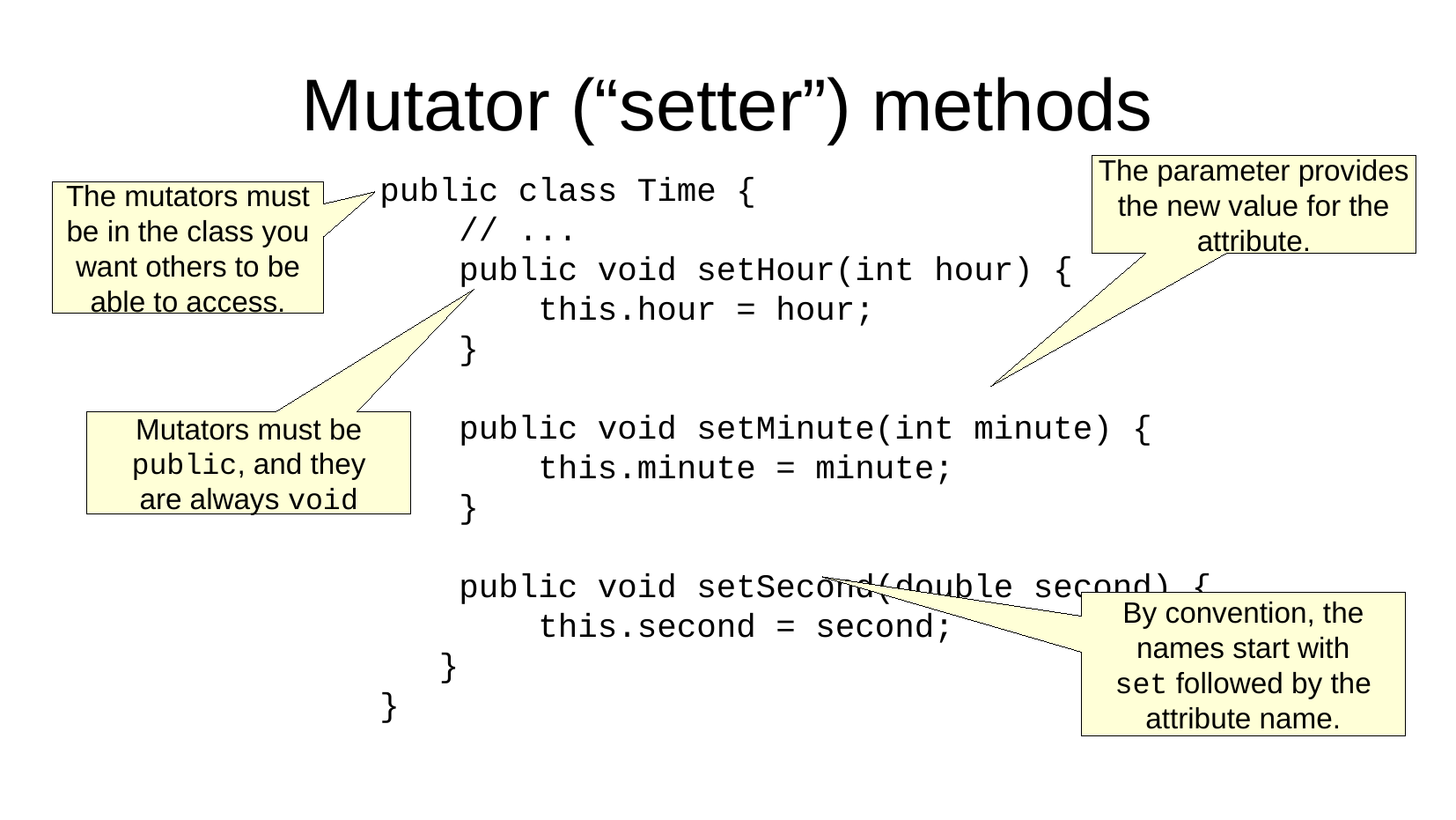

Mutator (“setter”) methods
The parameter provides
the new value for the
attribute.
public class Time {
    // ...
    public void setHour(int hour) {
        this.hour = hour;
    }

    public void setMinute(int minute) {
        this.minute = minute;
    }

    public void setSecond(double second) {
        this.second = second;
   }
}

The mutators must
be in the class you
want others to be
able to access.
Mutators must be
public, and they
are always void
By convention, the
names start with
set followed by the
attribute name.